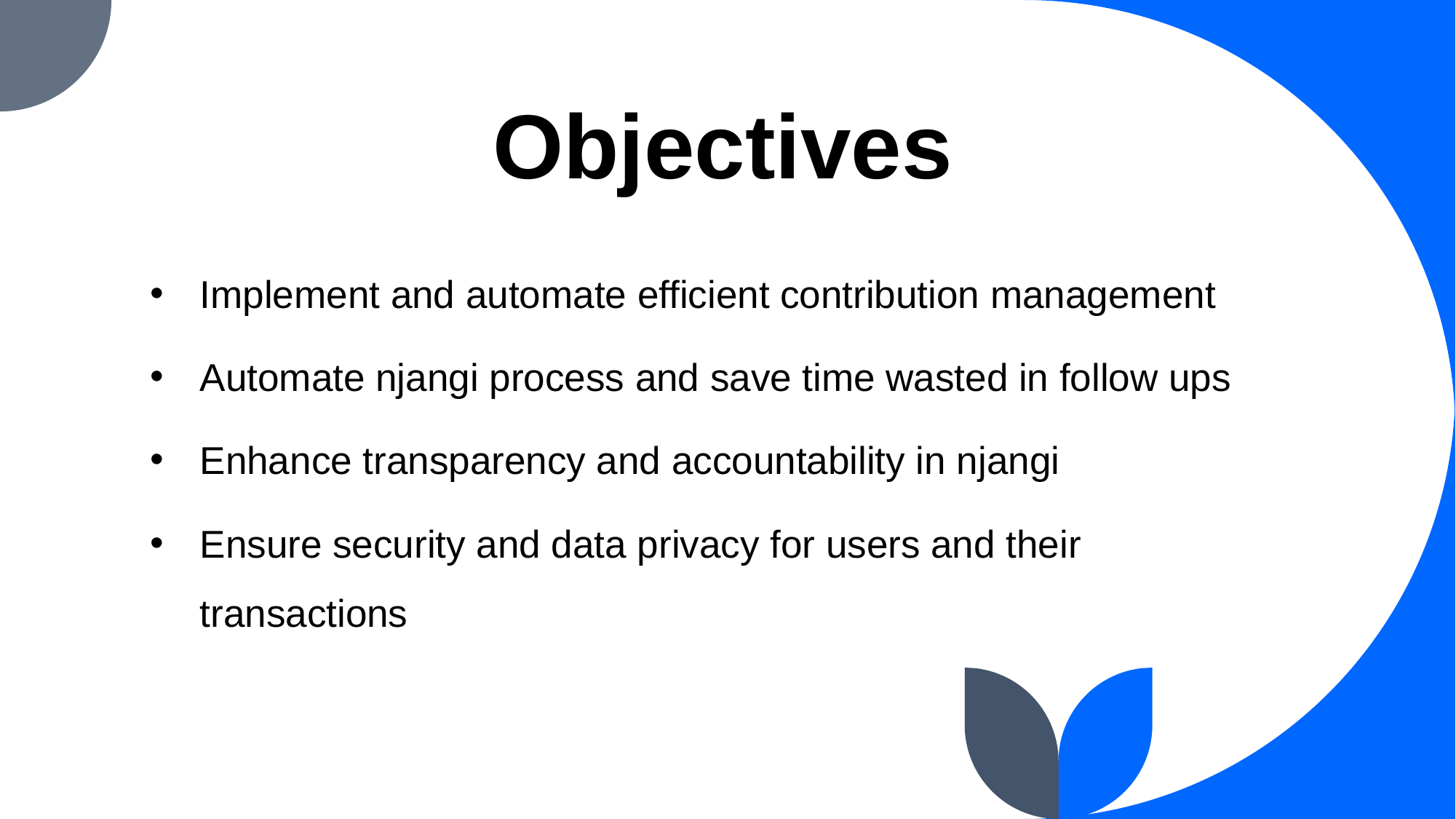

# Objectives
Implement and automate efficient contribution management
Automate njangi process and save time wasted in follow ups
Enhance transparency and accountability in njangi
Ensure security and data privacy for users and their transactions